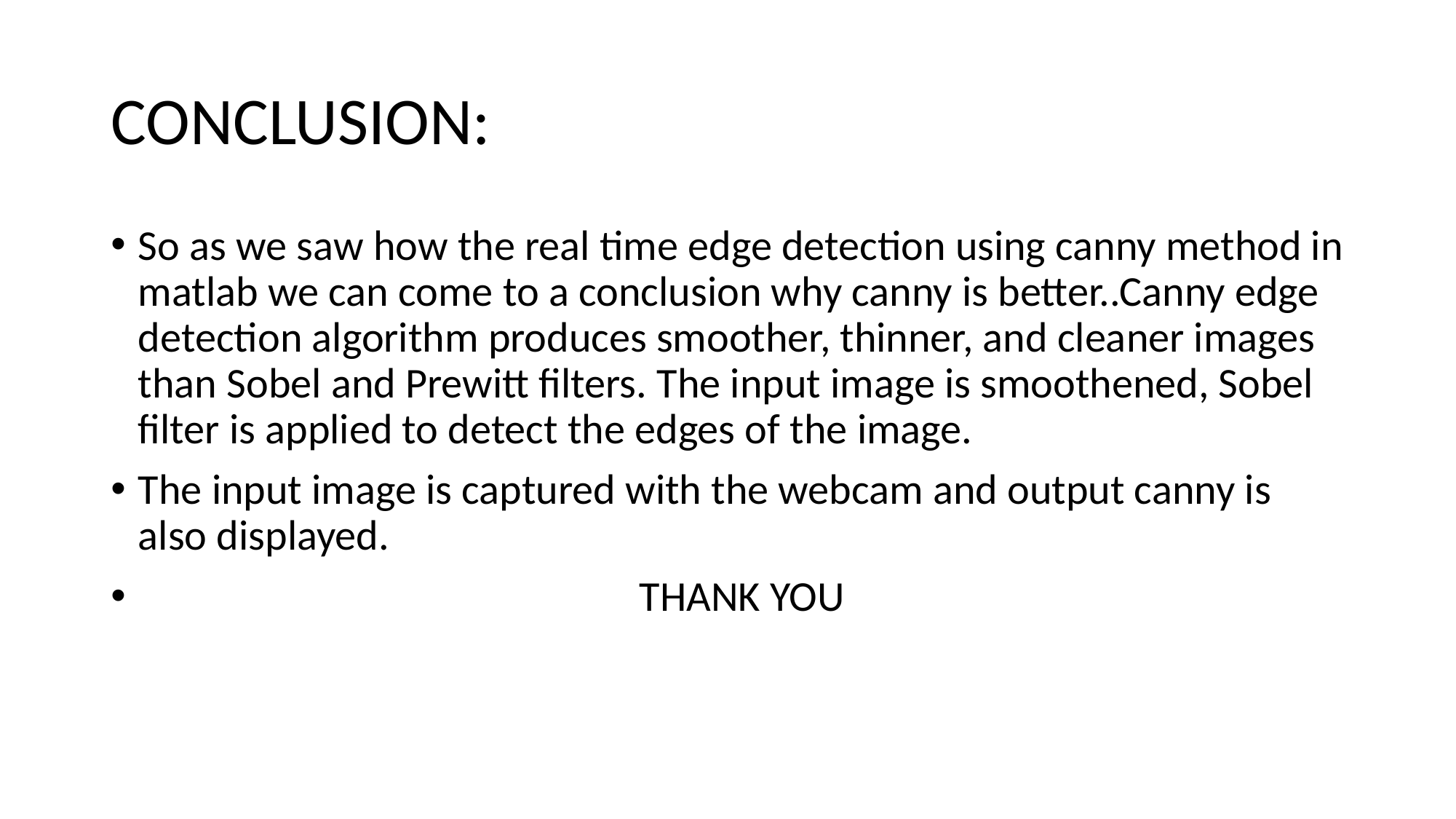

# CONCLUSION:
So as we saw how the real time edge detection using canny method in matlab we can come to a conclusion why canny is better..Canny edge detection algorithm produces smoother, thinner, and cleaner images than Sobel and Prewitt filters. The input image is smoothened, Sobel filter is applied to detect the edges of the image.
The input image is captured with the webcam and output canny is also displayed.
                                                    THANK YOU